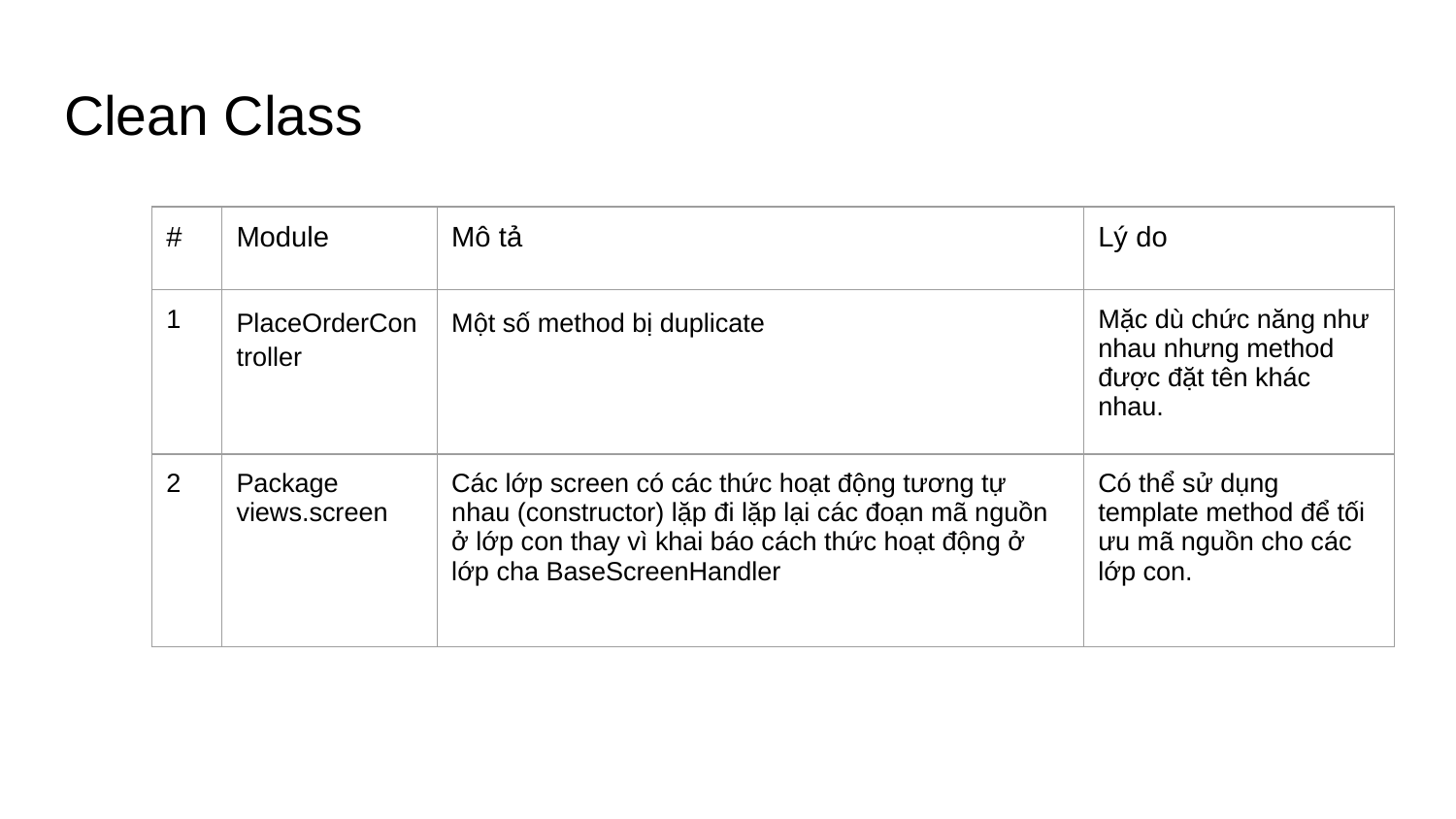

# Clean Class
| # | Module | Mô tả | Lý do |
| --- | --- | --- | --- |
| 1 | PlaceOrderController | Một số method bị duplicate | Mặc dù chức năng như nhau nhưng method được đặt tên khác nhau. |
| 2 | Package views.screen | Các lớp screen có các thức hoạt động tương tự nhau (constructor) lặp đi lặp lại các đoạn mã nguồn ở lớp con thay vì khai báo cách thức hoạt động ở lớp cha BaseScreenHandler | Có thể sử dụng template method để tối ưu mã nguồn cho các lớp con. |